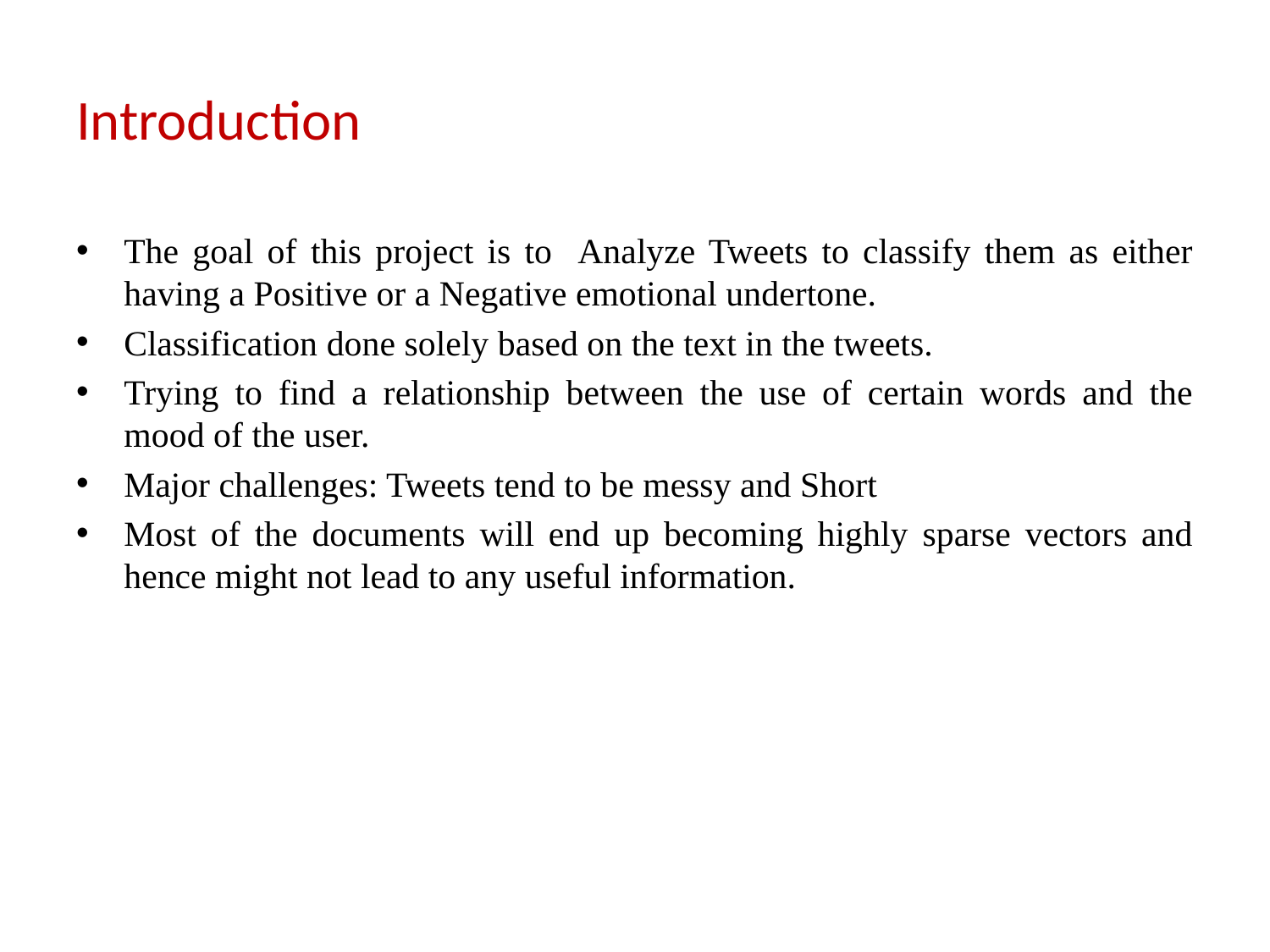

# Introduction
The goal of this project is to  Analyze Tweets to classify them as either having a Positive or a Negative emotional undertone.
Classification done solely based on the text in the tweets.
Trying to find a relationship between the use of certain words and the mood of the user.
Major challenges: Tweets tend to be messy and Short
Most of the documents will end up becoming highly sparse vectors and hence might not lead to any useful information.